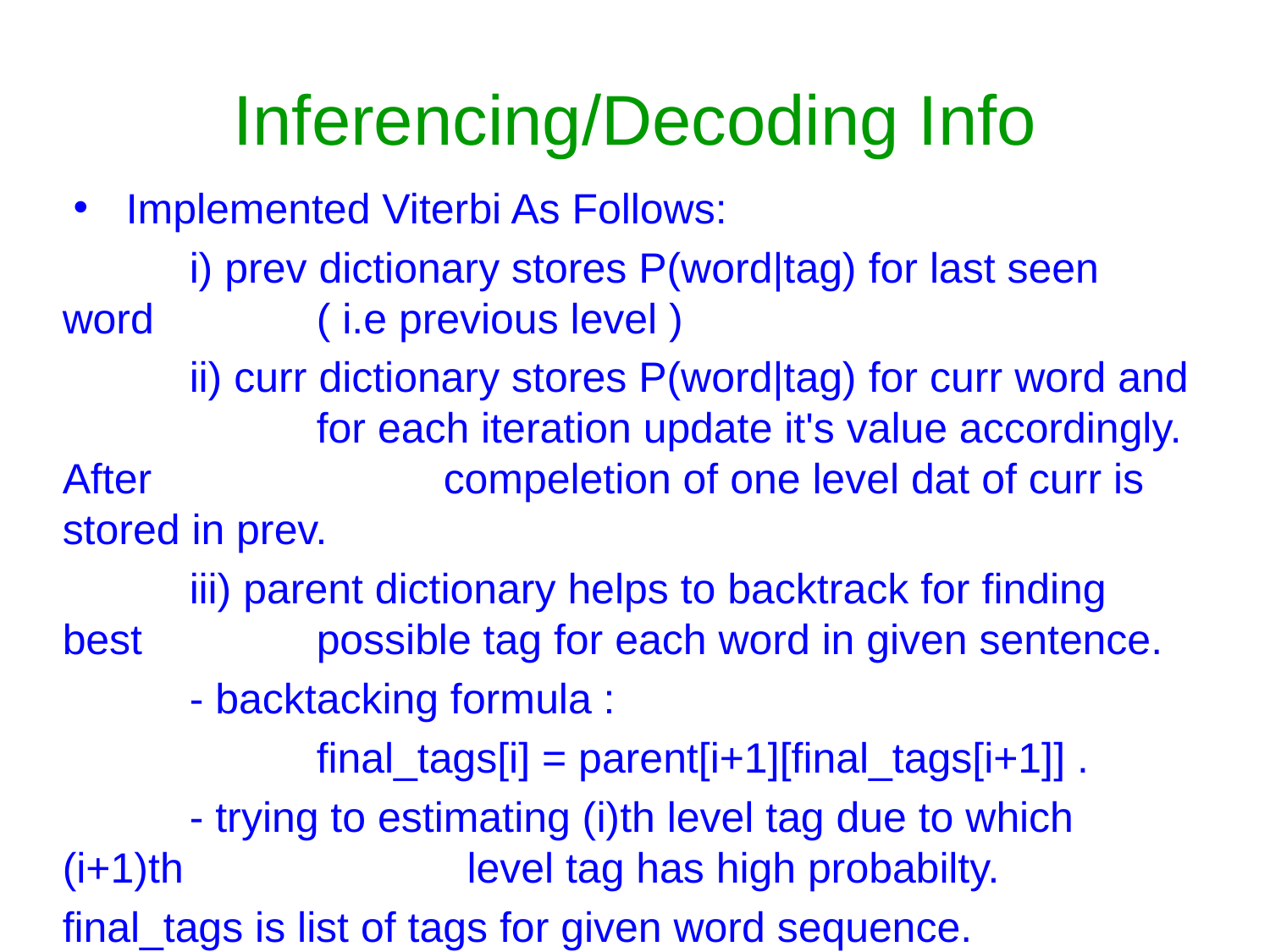

Inferencing/Decoding Info
Implemented Viterbi As Follows:
	i) prev dictionary stores P(word|tag) for last seen word 		( i.e previous level )
	ii) curr dictionary stores P(word|tag) for curr word and 		for each iteration update it's value accordingly. After 			compeletion of one level dat of curr is stored in prev.
	iii) parent dictionary helps to backtrack for finding best 		possible tag for each word in given sentence.
	- backtacking formula :
		final_tags[i] = parent[i+1][final_tags[i+1]] .
	- trying to estimating (i)th level tag due to which (i+1)th 		  level tag has high probabilty.
final_tags is list of tags for given word sequence.